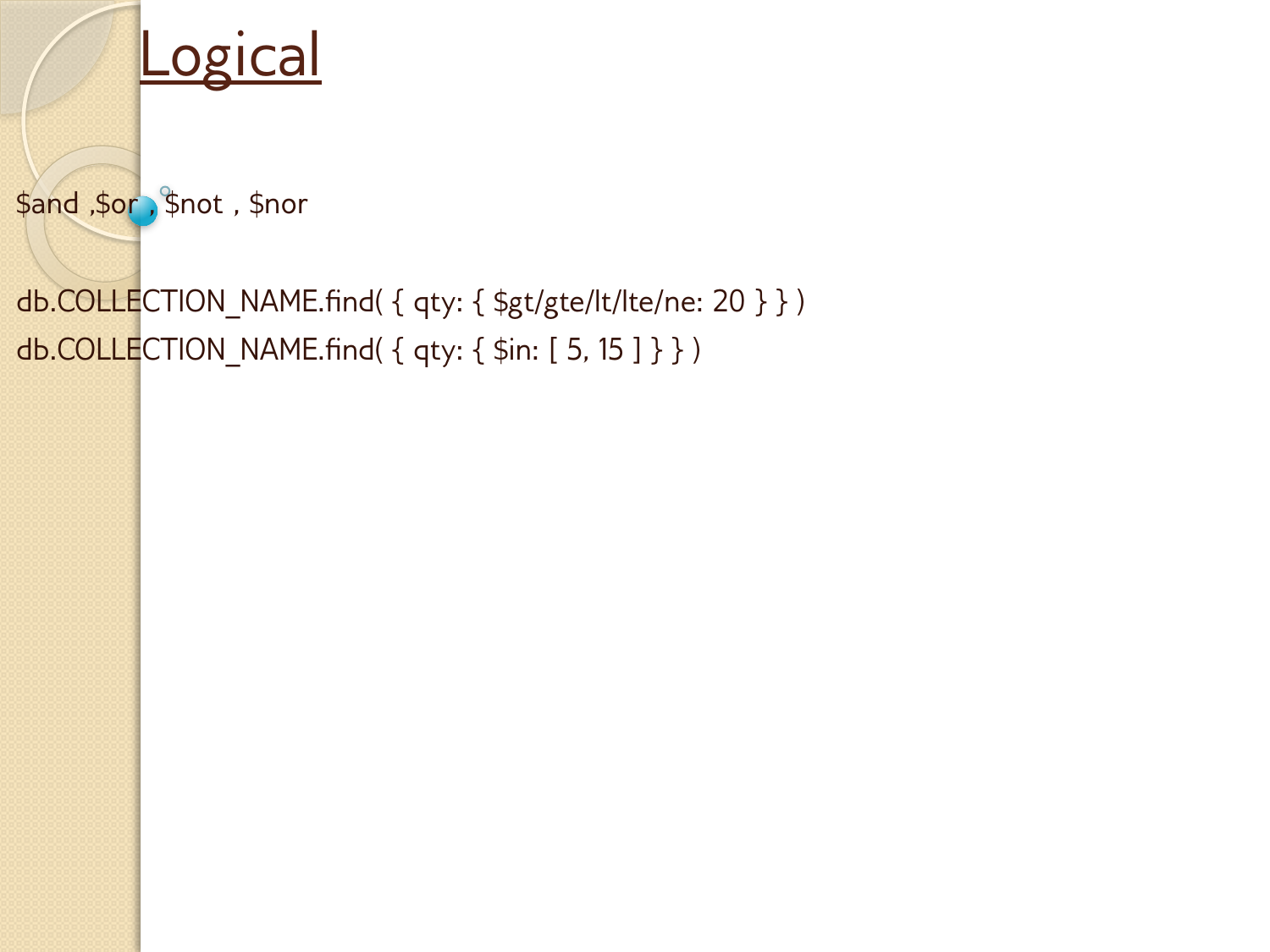

# Logical

$and ,$or , $not , $nor

db.COLLECTION_NAME.find( { qty: { $gt/gte/lt/lte/ne: 20 } } )
db.COLLECTION_NAME.find( { qty: { $in: [ 5, 15 ] } } )